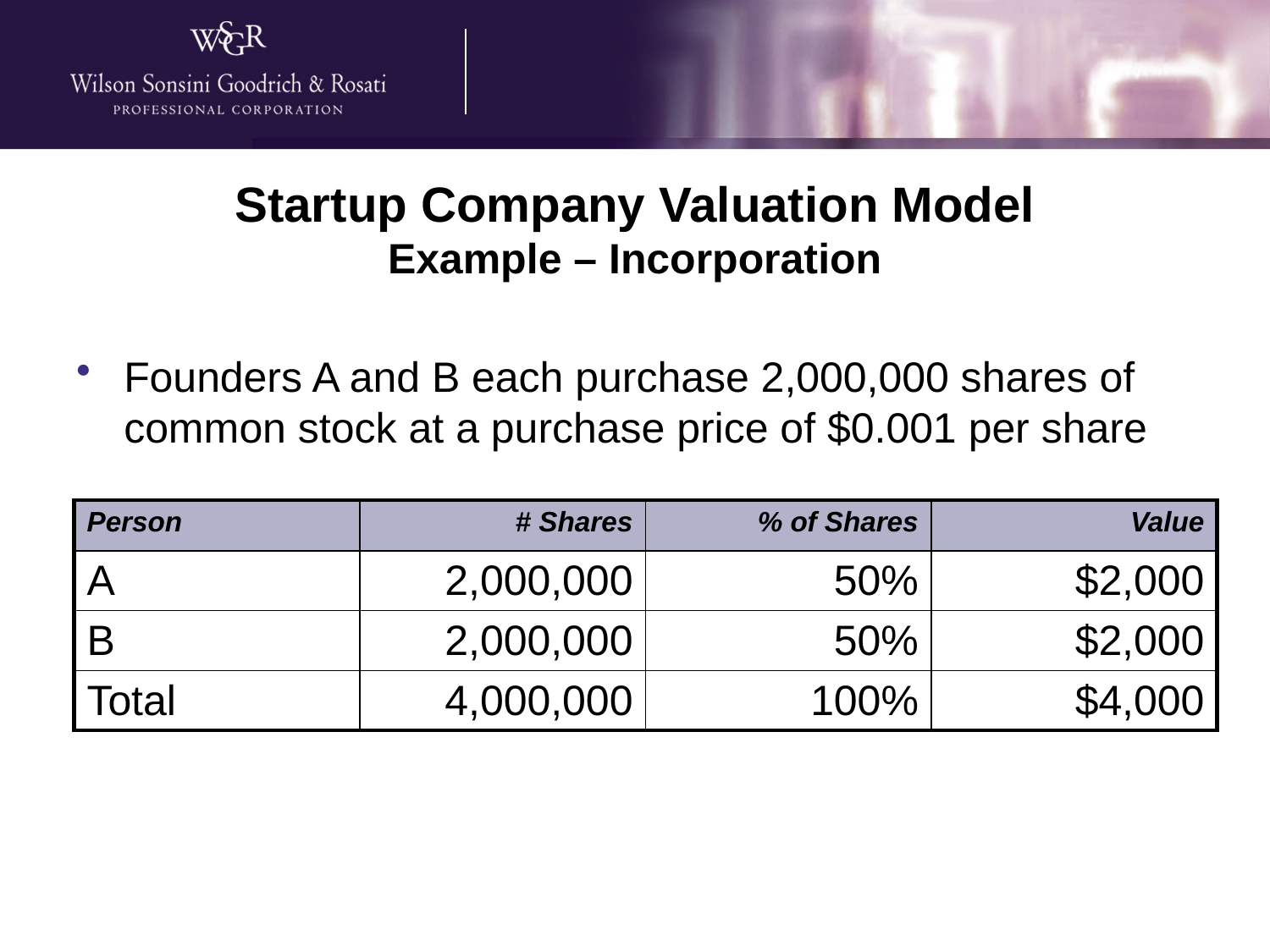

# Startup Company Valuation Model Example – Incorporation
Founders A and B each purchase 2,000,000 shares of common stock at a purchase price of $0.001 per share
| Person | # Shares | % of Shares | Value |
| --- | --- | --- | --- |
| A | 2,000,000 | 50% | $2,000 |
| B | 2,000,000 | 50% | $2,000 |
| Total | 4,000,000 | 100% | $4,000 |